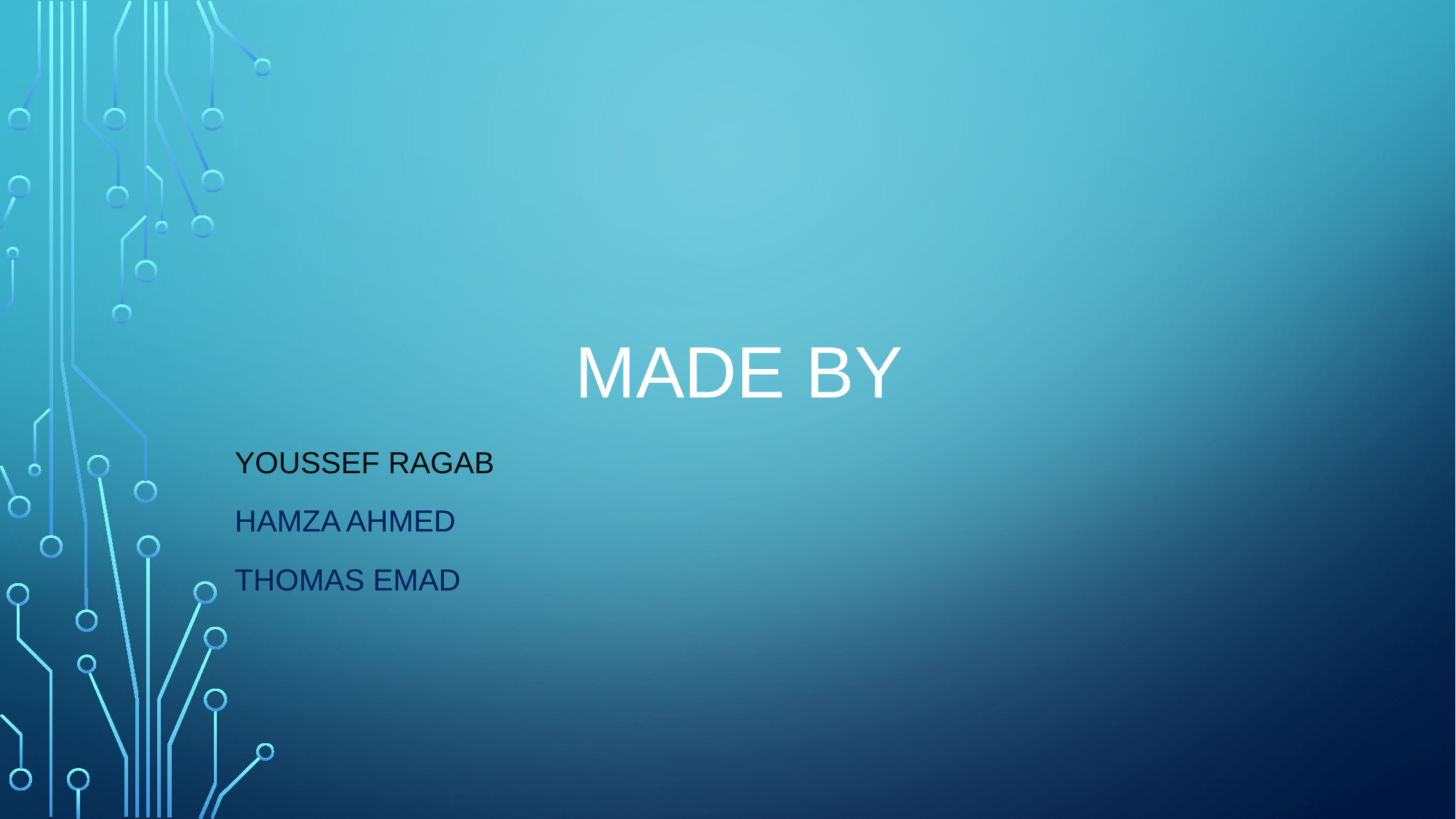

# Made by
Youssef Ragab
Hamza Ahmed
Thomas Emad